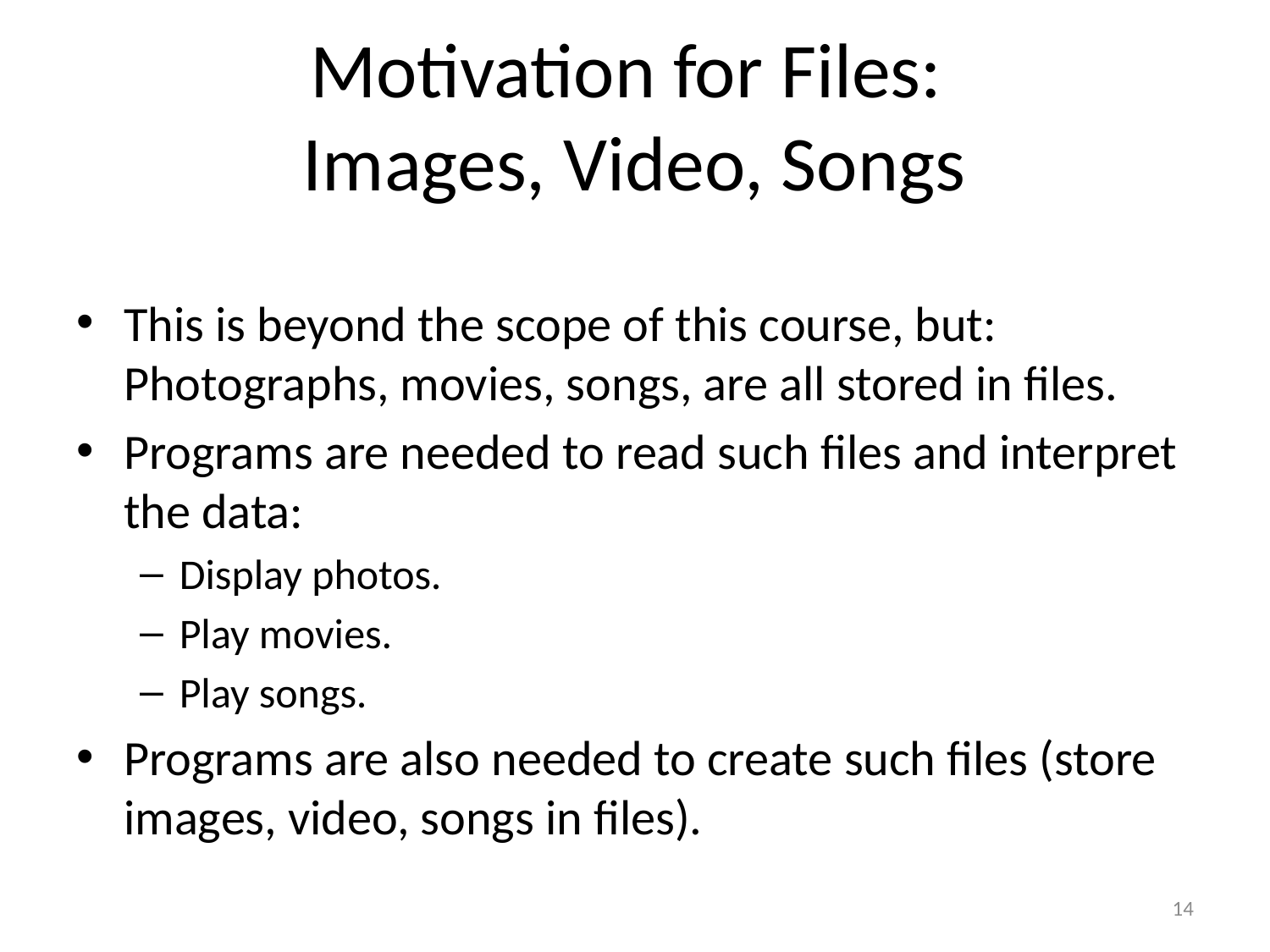

# Motivation for Files: Images, Video, Songs
This is beyond the scope of this course, but:
Photographs, movies, songs, are all stored in files.
Programs are needed to read such files and interpret the data:
Display photos.
Play movies.
Play songs.
Programs are also needed to create such files (store images, video, songs in files).
14